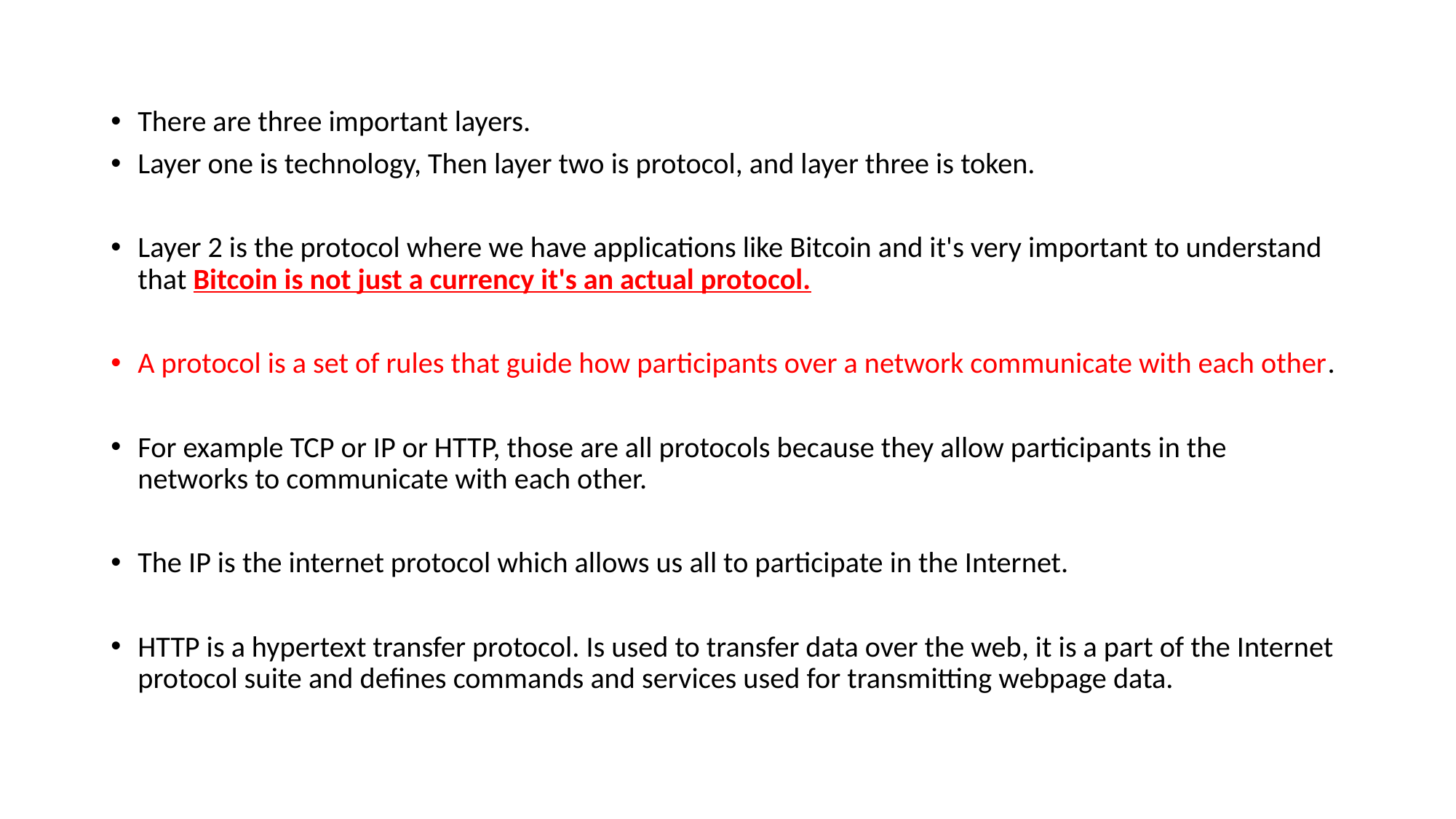

There are three important layers.
Layer one is technology, Then layer two is protocol, and layer three is token.

Layer 2 is the protocol where we have applications like Bitcoin and it's very important to understand that Bitcoin is not just a currency it's an actual protocol.

A protocol is a set of rules that guide how participants over a network communicate with each other.

For example TCP or IP or HTTP, those are all protocols because they allow participants in the networks to communicate with each other.

The IP is the internet protocol which allows us all to participate in the Internet.

HTTP is a hypertext transfer protocol. Is used to transfer data over the web, it is a part of the Internet protocol suite and defines commands and services used for transmitting webpage data.